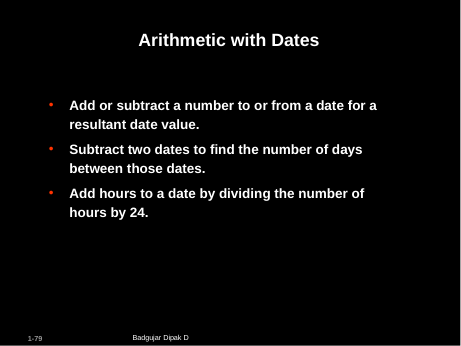

# Arithmetic with Dates
Add or subtract a number to or from a date for a  resultant date value.
Subtract two dates to find the number of days  between those dates.
Add hours to a date by dividing the number of  hours by 24.
Badgujar Dipak D
1-79